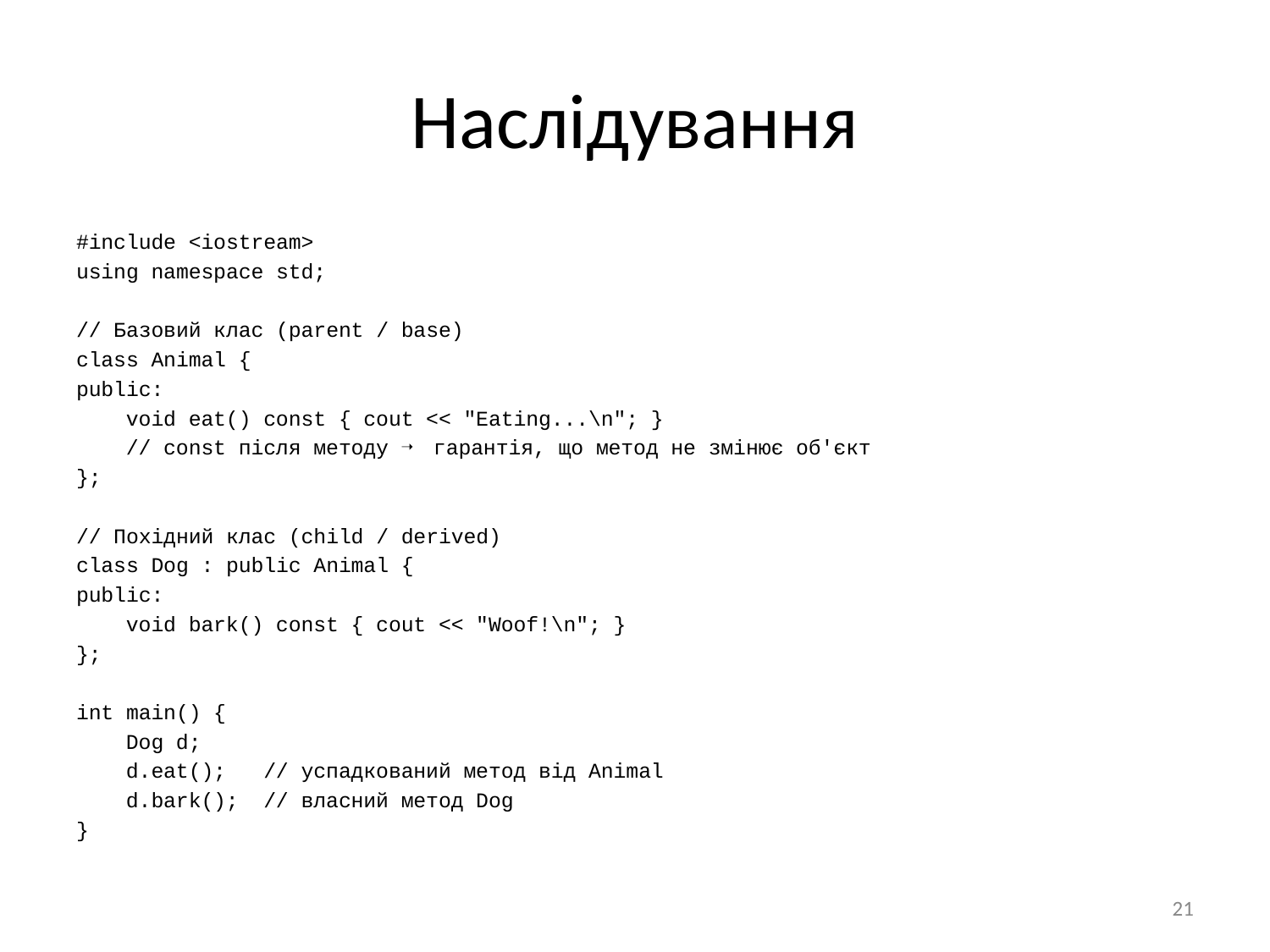

# Наслідування
#include <iostream>
using namespace std;

// Базовий клас (parent / base)
class Animal {
public:
    void eat() const { cout << "Eating...\n"; }
    // const після методу ➝ гарантія, що метод не змінює об'єкт
};

// Похідний клас (child / derived)
class Dog : public Animal {
public:
    void bark() const { cout << "Woof!\n"; }
};

int main() {
    Dog d;
    d.eat();   // успадкований метод від Animal
    d.bark();  // власний метод Dog
}

21